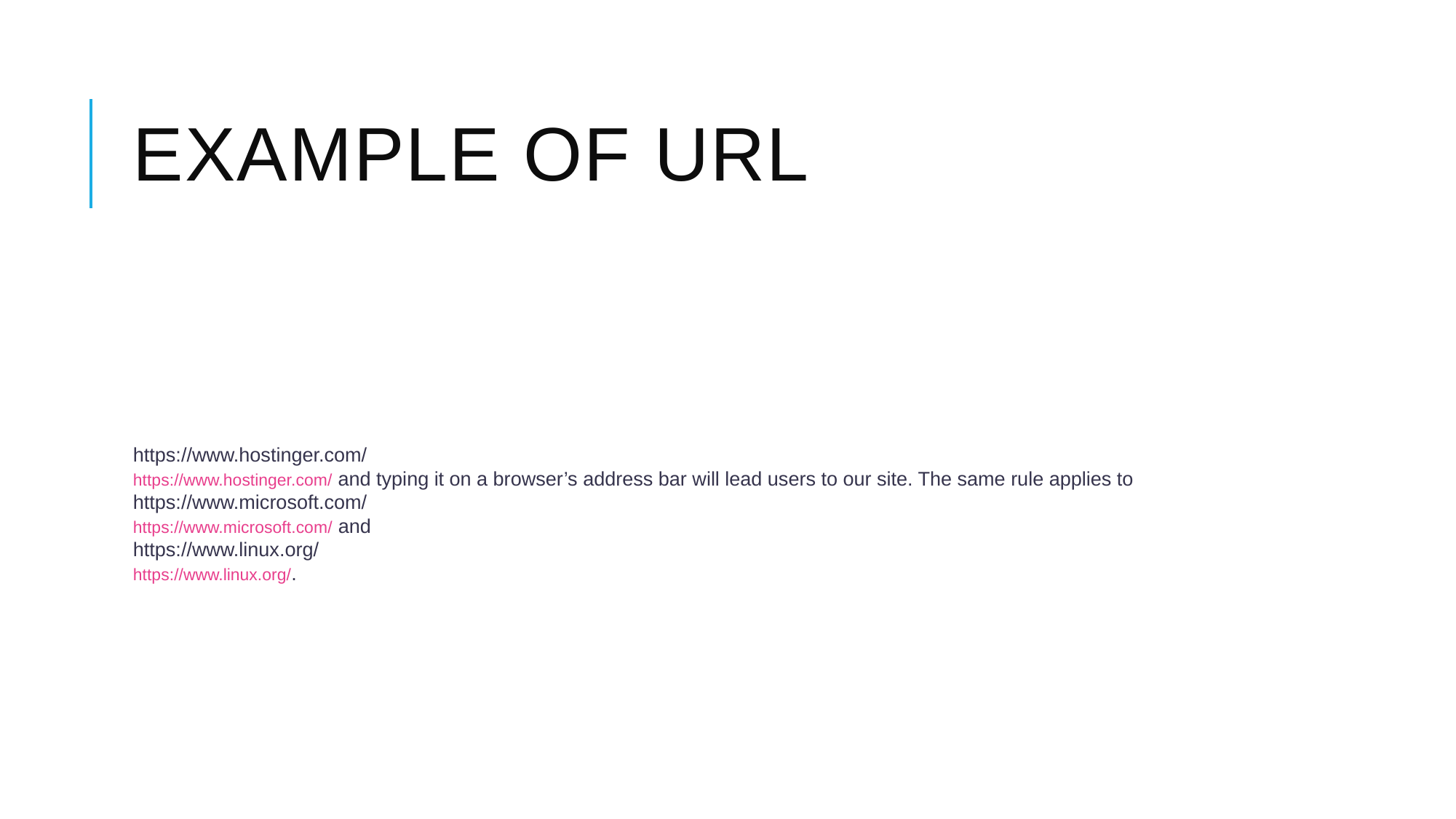

# Example of URL
https://www.hostinger.com/
https://www.hostinger.com/ and typing it on a browser’s address bar will lead users to our site. The same rule applies to
https://www.microsoft.com/
https://www.microsoft.com/ and
https://www.linux.org/
https://www.linux.org/.